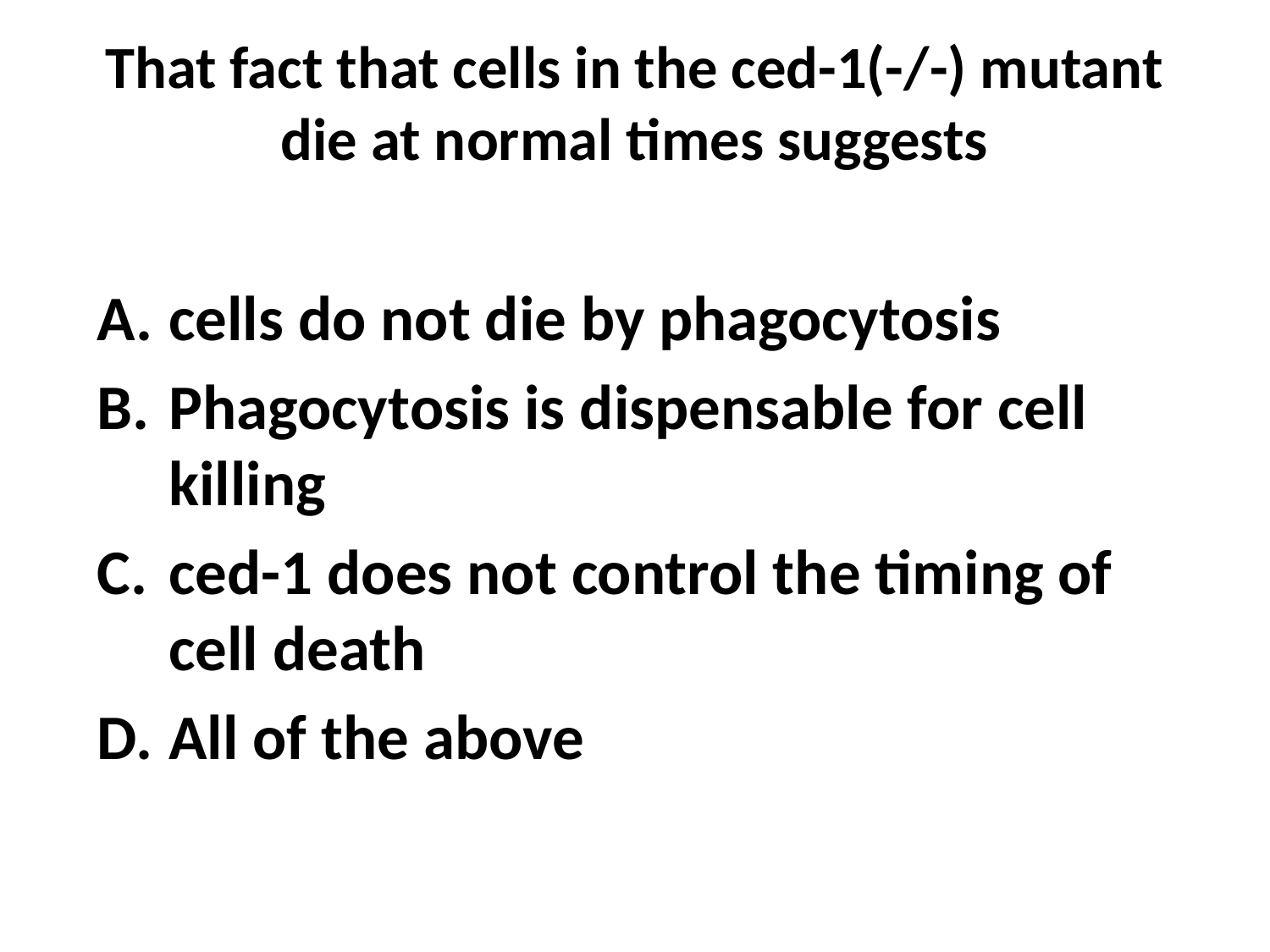

# That fact that cells in the ced-1(-/-) mutant die at normal times suggests
cells do not die by phagocytosis
Phagocytosis is dispensable for cell killing
ced-1 does not control the timing of cell death
All of the above